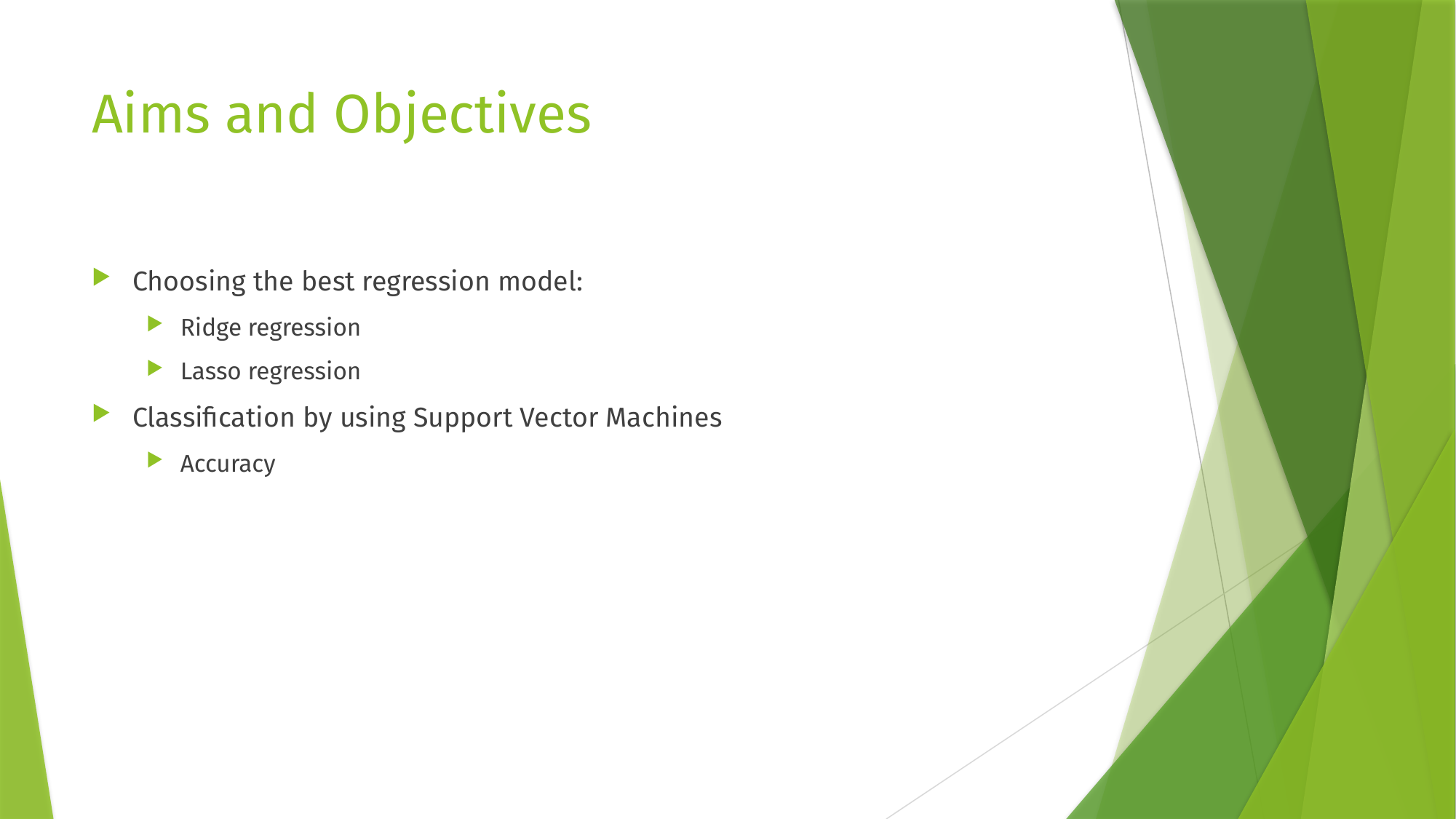

# Aims and Objectives
Choosing the best regression model:
Ridge regression
Lasso regression
Classification by using Support Vector Machines
Accuracy